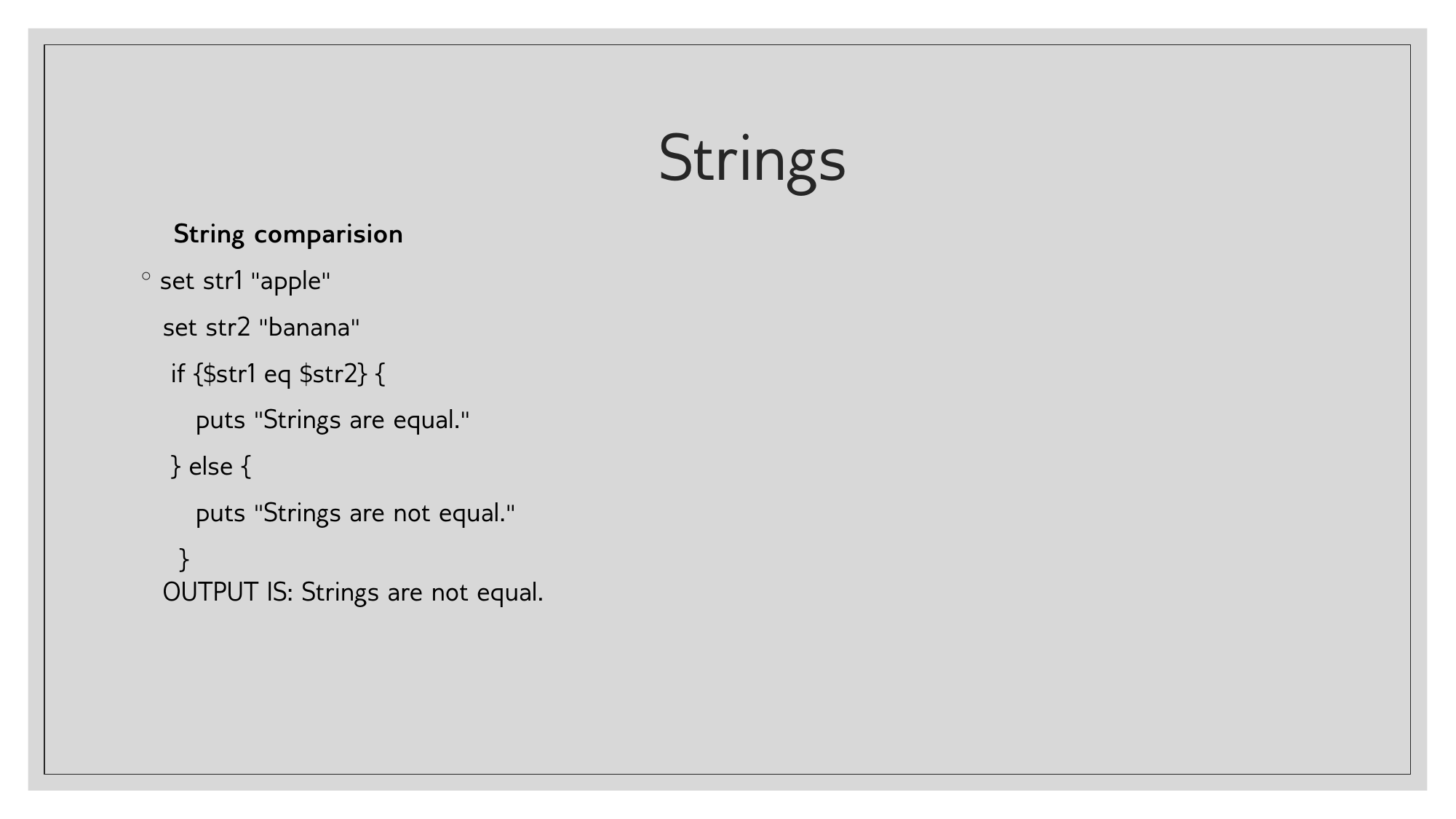

# Strings
    String comparision
set str1 "apple"
   set str2 "banana"
    if {$str1 eq $str2} {
       puts "Strings are equal."
    } else {
       puts "Strings are not equal."
     }
   OUTPUT IS: Strings are not equal.